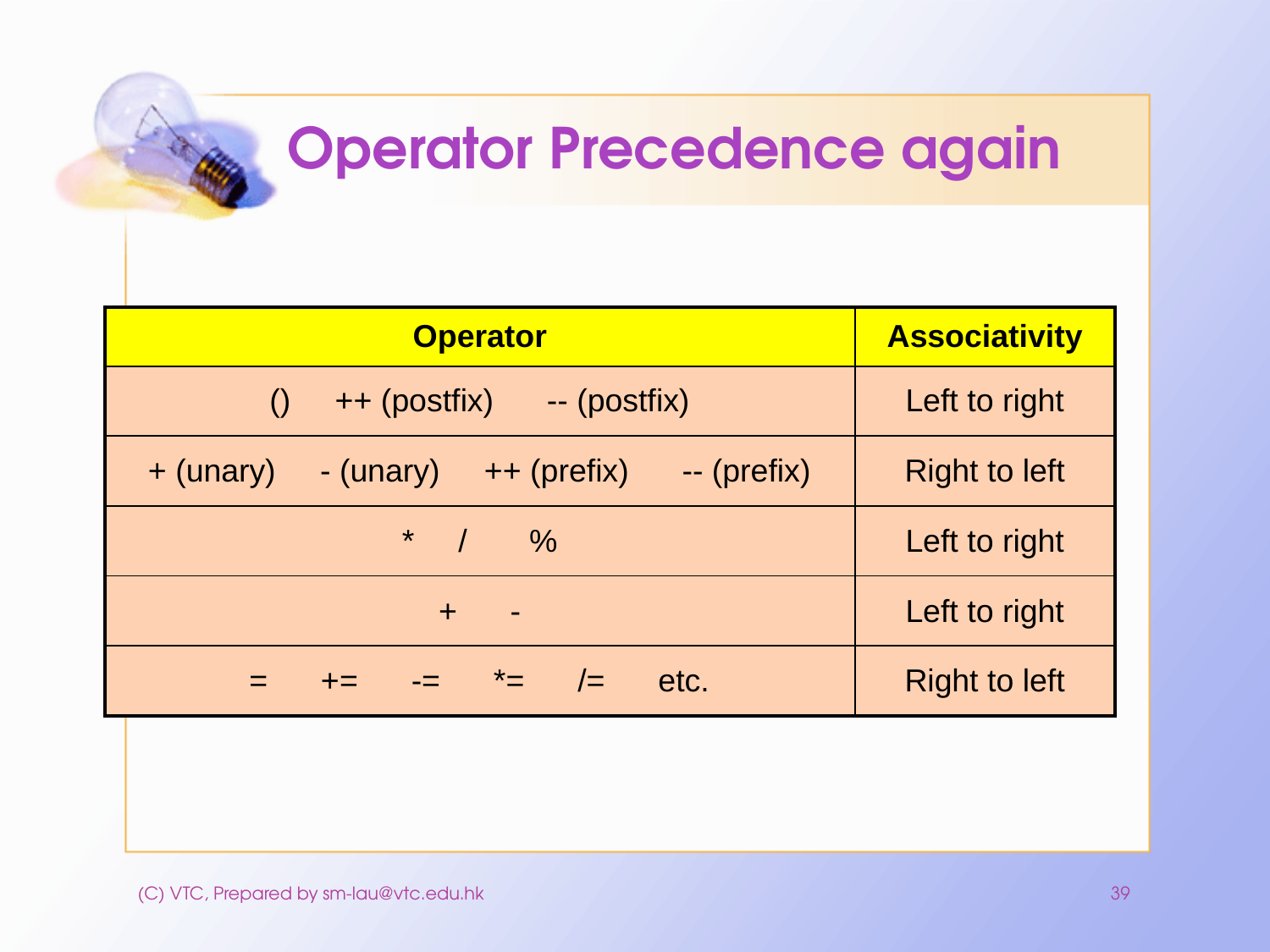

# Operator Precedence again
| Operator | Associativity |
| --- | --- |
| () ++ (postfix) -- (postfix) | Left to right |
| + (unary) - (unary) ++ (prefix) -- (prefix) | Right to left |
| \* / % | Left to right |
| + - | Left to right |
| = += -= \*= /= etc. | Right to left |
(C) VTC, Prepared by sm-lau@vtc.edu.hk
39